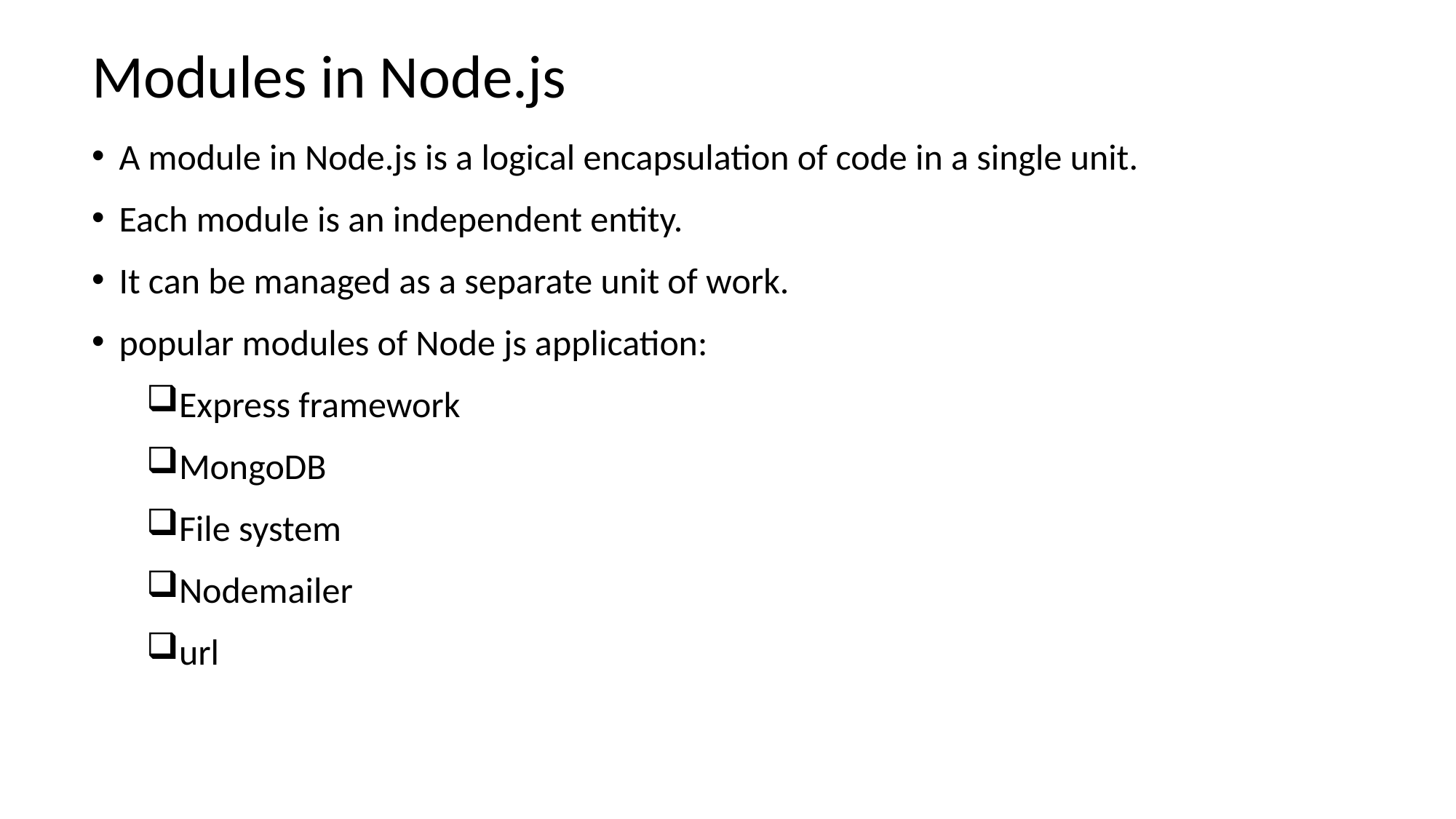

# Modules in Node.js
A module in Node.js is a logical encapsulation of code in a single unit.
Each module is an independent entity.
It can be managed as a separate unit of work.
popular modules of Node js application:
Express framework
MongoDB
File system
Nodemailer
url